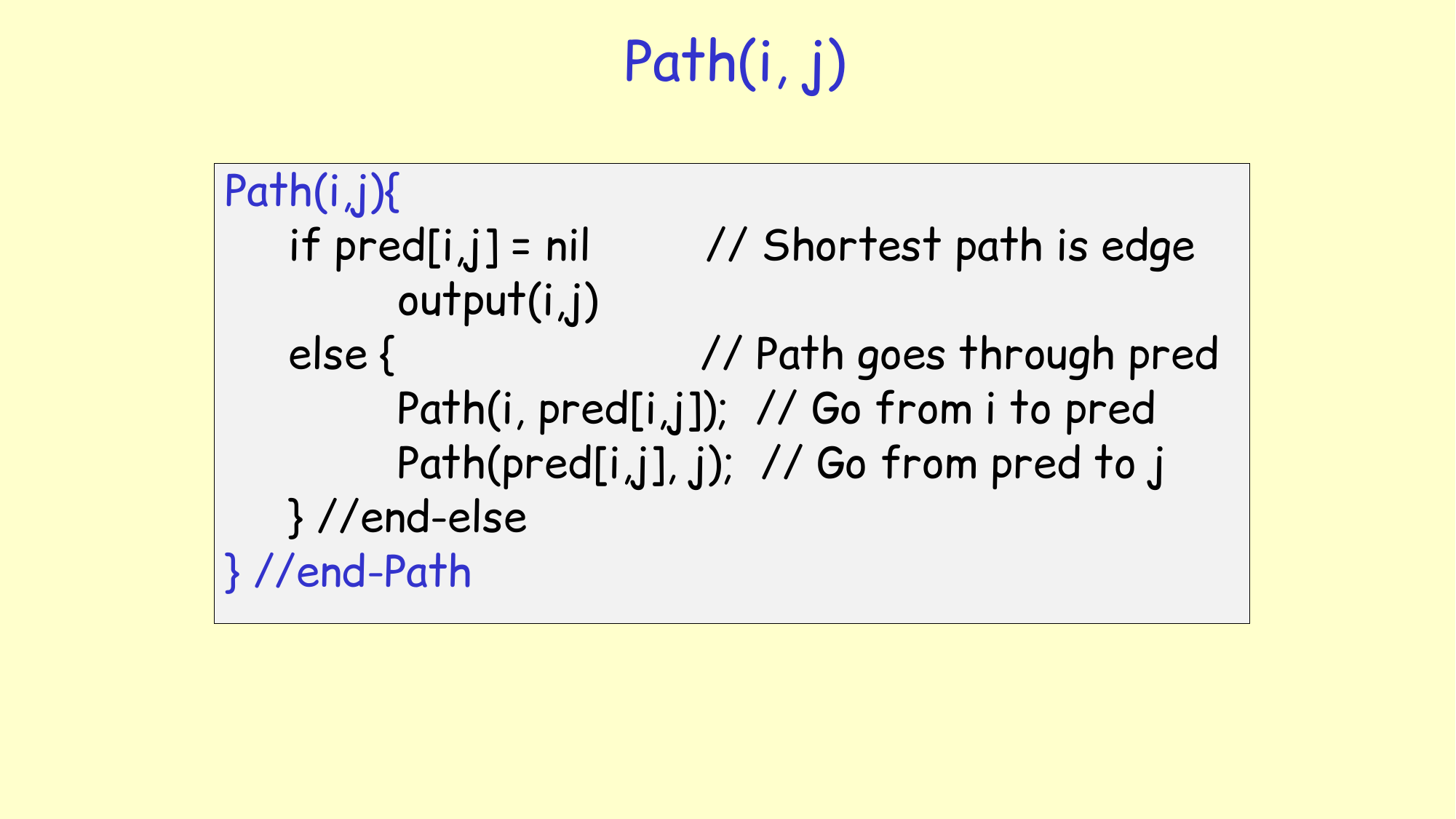

# Path(i, j)
Path(i,j){
	if pred[i,j] = nil         // Shortest path is edge
		output(i,j)
	else {                        // Path goes through pred
		Path(i, pred[i,j]);  // Go from i to pred
		Path(pred[i,j], j);  // Go from pred to j
	} //end-else
} //end-Path